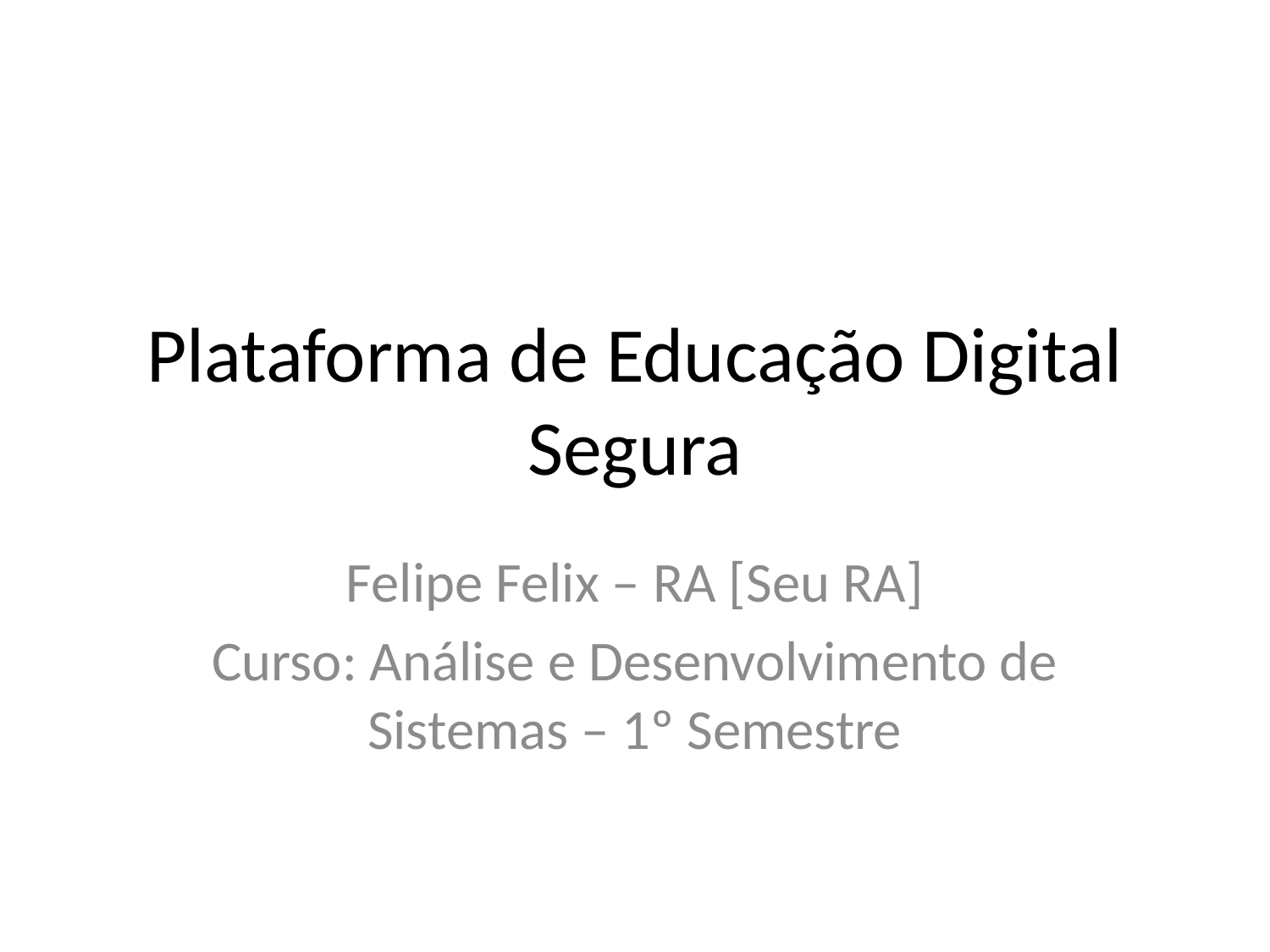

# Plataforma de Educação Digital Segura
Felipe Felix – RA [Seu RA]
Curso: Análise e Desenvolvimento de Sistemas – 1º Semestre